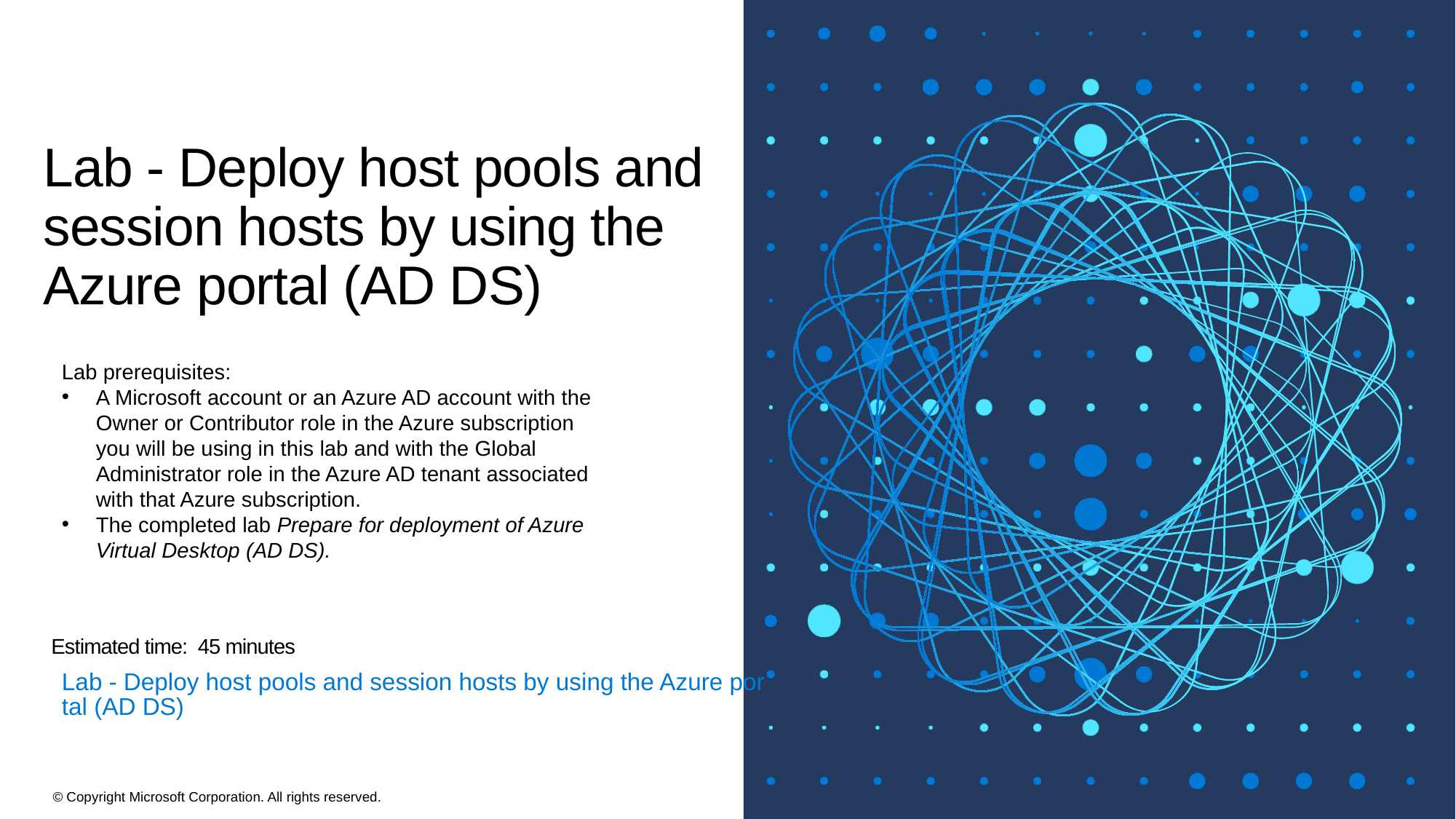

# Lab - Deploy host pools and session hosts by using the Azure portal (AD DS)
Lab prerequisites:
A Microsoft account or an Azure AD account with the Owner or Contributor role in the Azure subscription you will be using in this lab and with the Global Administrator role in the Azure AD tenant associated with that Azure subscription.
The completed lab Prepare for deployment of Azure Virtual Desktop (AD DS).
Estimated time:  45 minutes
Lab - Deploy host pools and session hosts by using the Azure portal (AD DS)